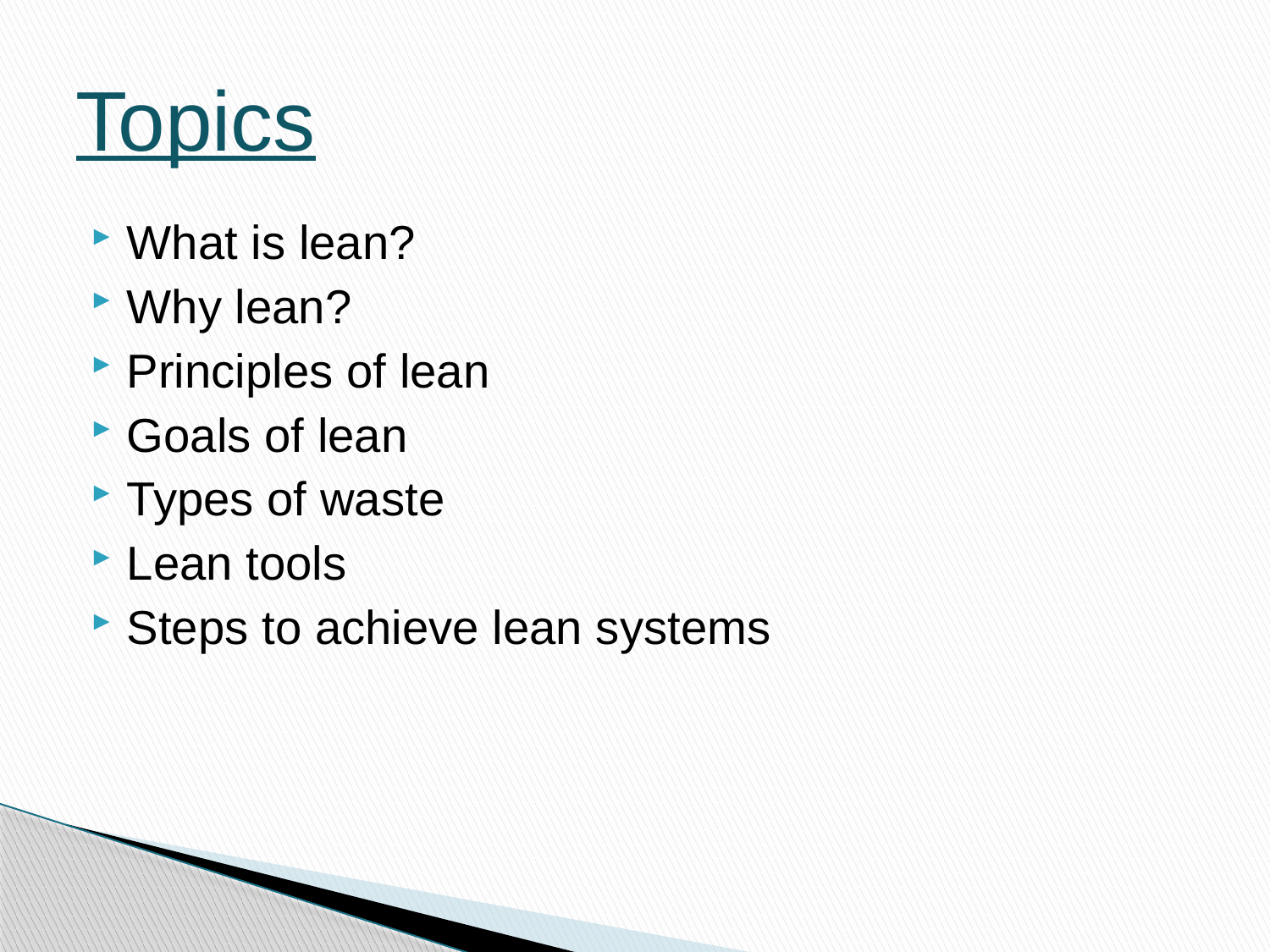

# Topics
What is lean?
Why lean?
Principles of lean
Goals of lean
Types of waste
Lean tools
Steps to achieve lean systems